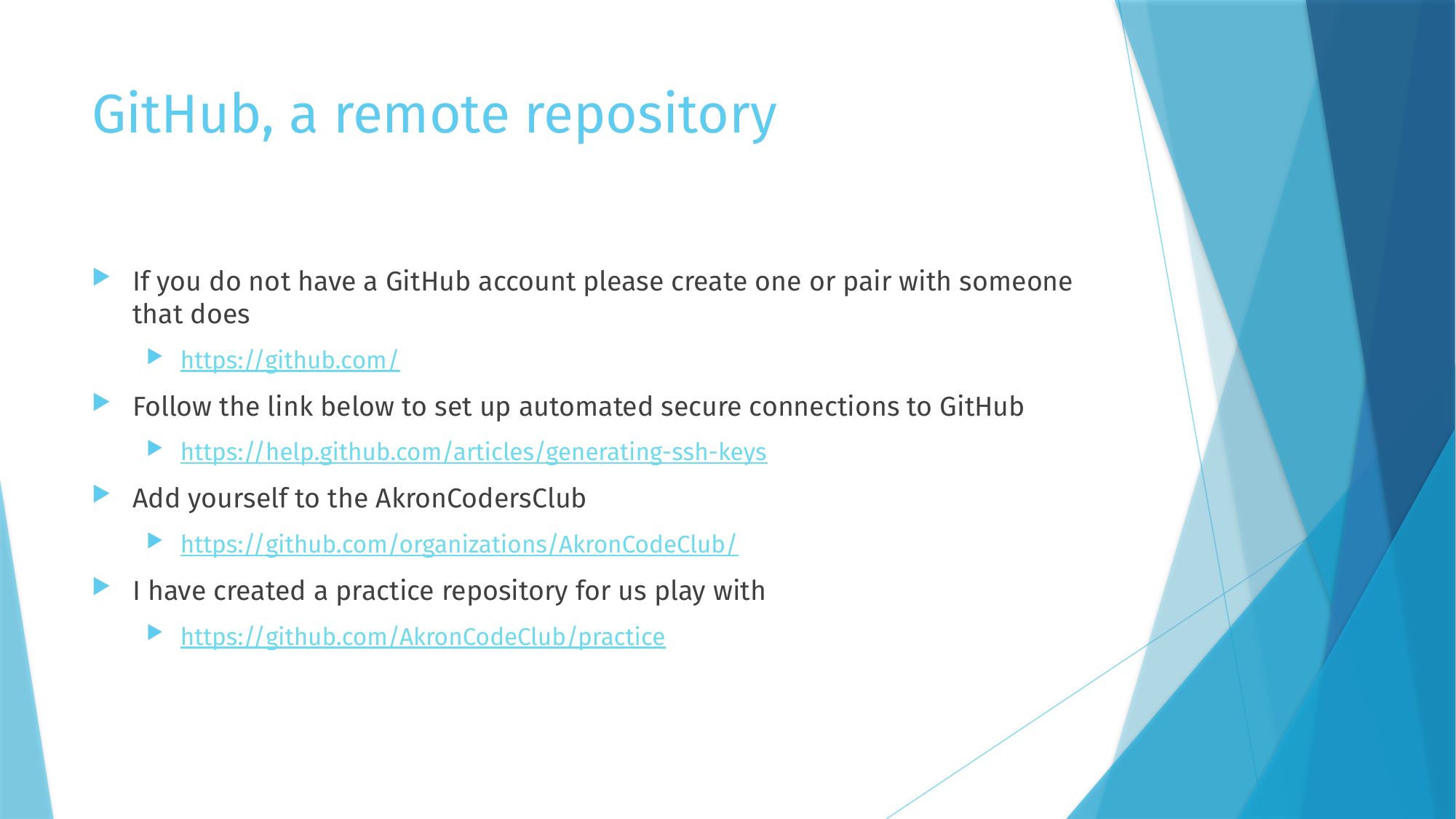

# GitHub, a remote repository
If you do not have a GitHub account please create one or pair with someone that does
https://github.com/
Follow the link below to set up automated secure connections to GitHub
https://help.github.com/articles/generating-ssh-keys
Add yourself to the AkronCodersClub
https://github.com/organizations/AkronCodeClub/
I have created a practice repository for us play with
https://github.com/AkronCodeClub/practice